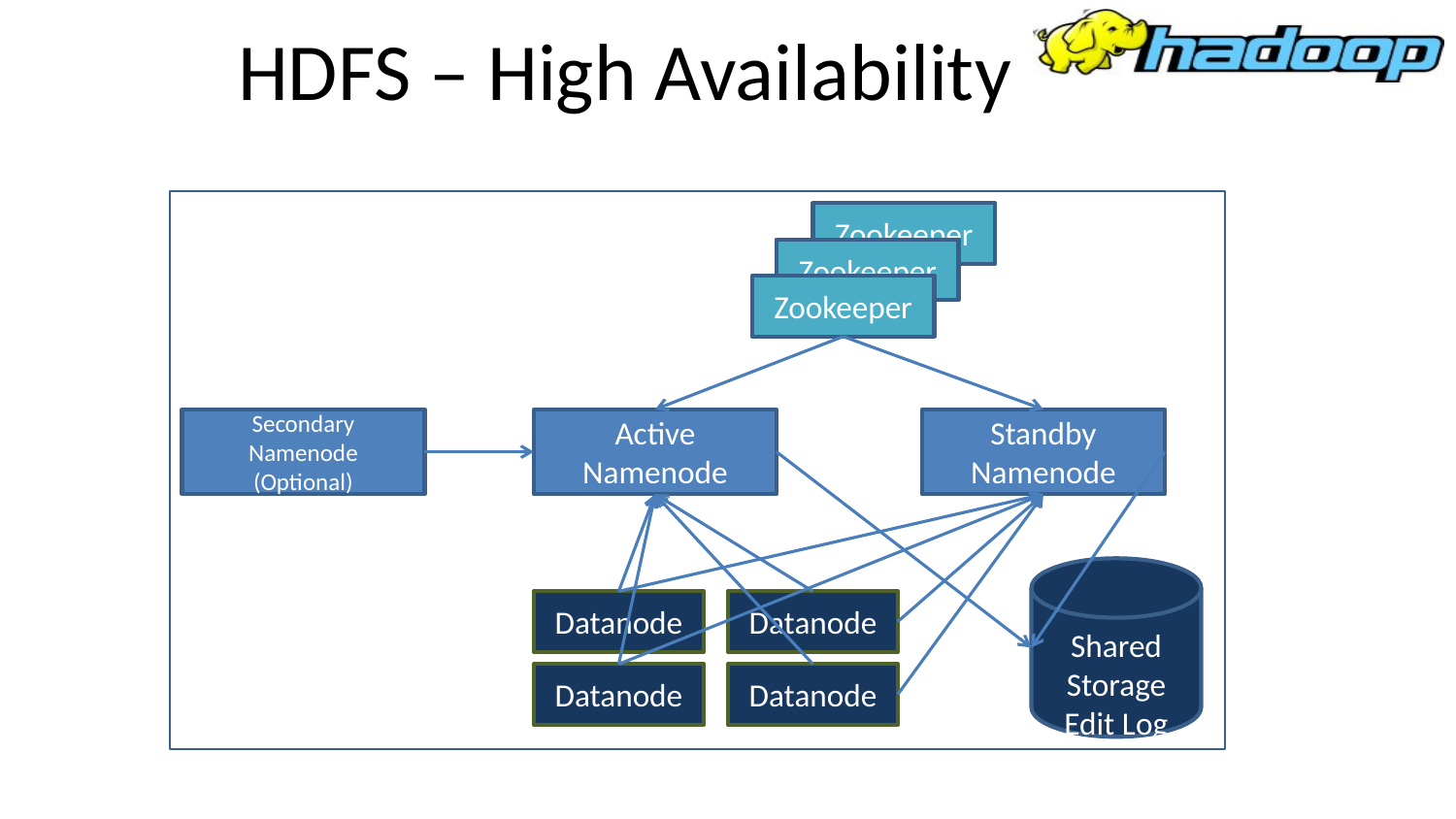

# HDFS – High Availability

Zookeeper
Zookeeper
Zookeeper
Secondary Namenode (Optional)
Active Namenode
Standby Namenode
Shared Storage
Edit Log
Datanode
Datanode
Datanode
Datanode